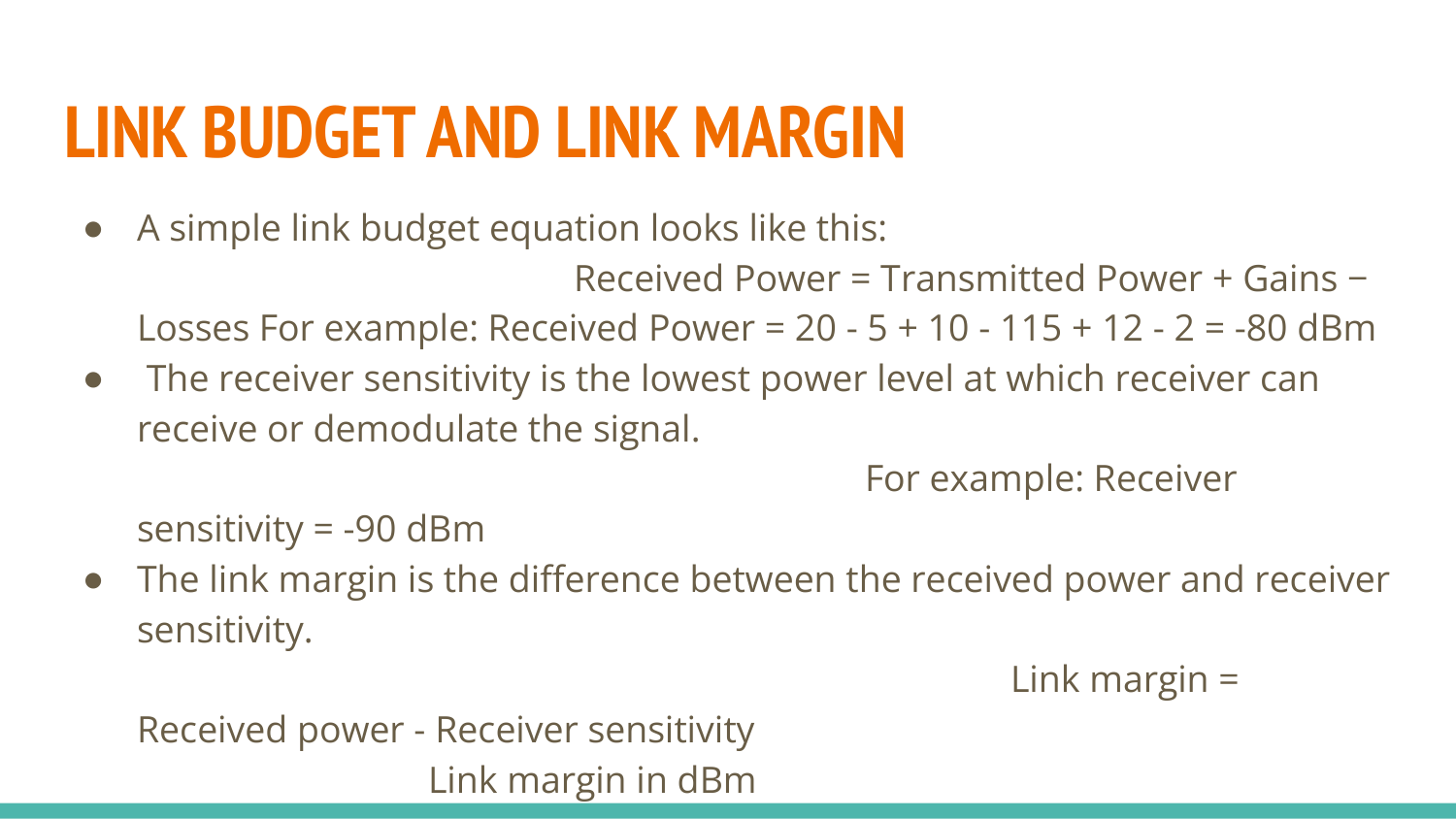

# LINK BUDGET AND LINK MARGIN
A simple link budget equation looks like this:						Received Power = Transmitted Power + Gains − Losses For example: Received Power = 20 - 5 + 10 - 115 + 12 - 2 = -80 dBm
 The receiver sensitivity is the lowest power level at which receiver can receive or demodulate the signal. 										For example: Receiver sensitivity = -90 dBm
The link margin is the difference between the received power and receiver sensitivity. 													Link margin = Received power - Receiver sensitivity 						Link margin in dBm 												Received power in dBm											 Receiver sensitivity in dBm